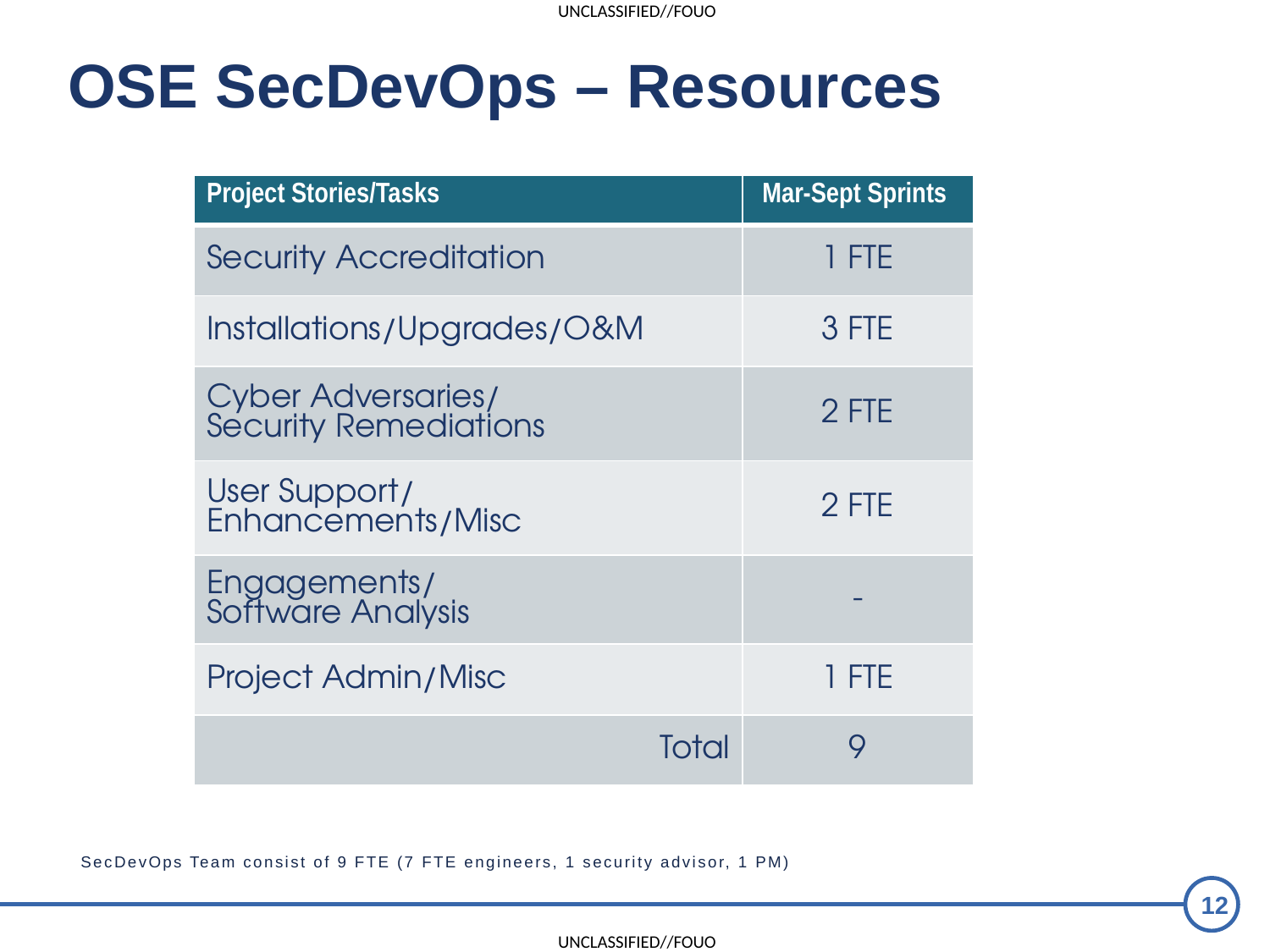

OSE SecDevOps – Resources
| Project Stories/Tasks | Mar-Sept Sprints |
| --- | --- |
| Security Accreditation | 1 FTE |
| Installations/Upgrades/O&M | 3 FTE |
| Cyber Adversaries/ Security Remediations | 2 FTE |
| User Support/ Enhancements/Misc | 2 FTE |
| Engagements/ Software Analysis | - |
| Project Admin/Misc | 1 FTE |
| Total | 9 |
SecDevOps Team consist of 9 FTE (7 FTE engineers, 1 security advisor, 1 PM)
12